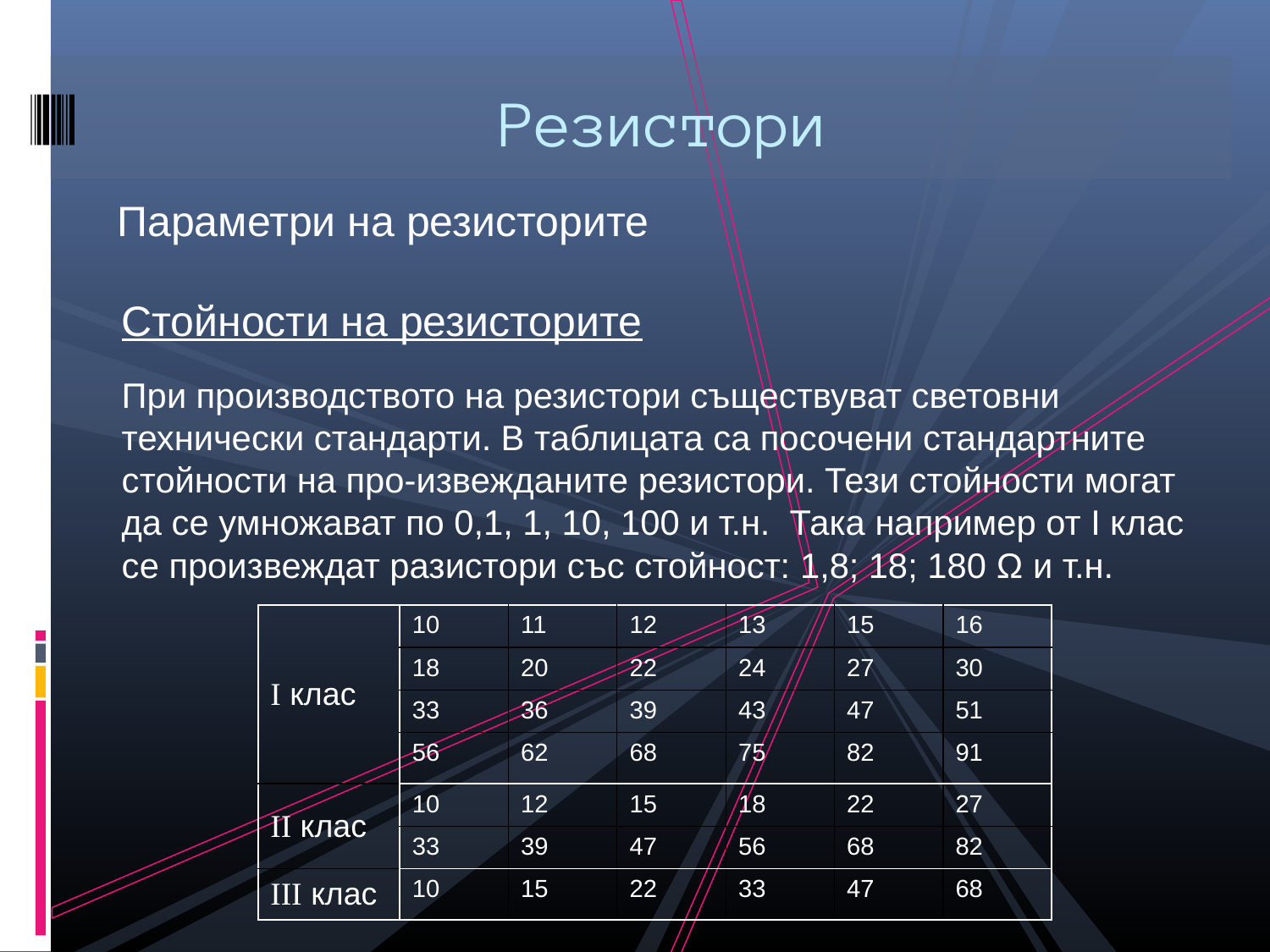

Резистори
Параметри на резисторите
Стойности на резисторите
При производството на резистори съществуват световни технически стандарти. В таблицата са посочени стандартните стойности на про-извежданите резистори. Тези стойности могат да се умножават по 0,1, 1, 10, 100 и т.н.  Така например от I клас се произвеждат разистори със стойност: 1,8; 18; 180 Ω и т.н.
| I клас | 10 | 11 | 12 | 13 | 15 | 16 |
| --- | --- | --- | --- | --- | --- | --- |
|  | 18 | 20 | 22 | 24 | 27 | 30 |
|  | 33 | 36 | 39 | 43 | 47 | 51 |
|  | 56 | 62 | 68 | 75 | 82 | 91 |
| II клас | 10 | 12 | 15 | 18 | 22 | 27 |
|  | 33 | 39 | 47 | 56 | 68 | 82 |
| III клас | 10 | 15 | 22 | 33 | 47 | 68 |